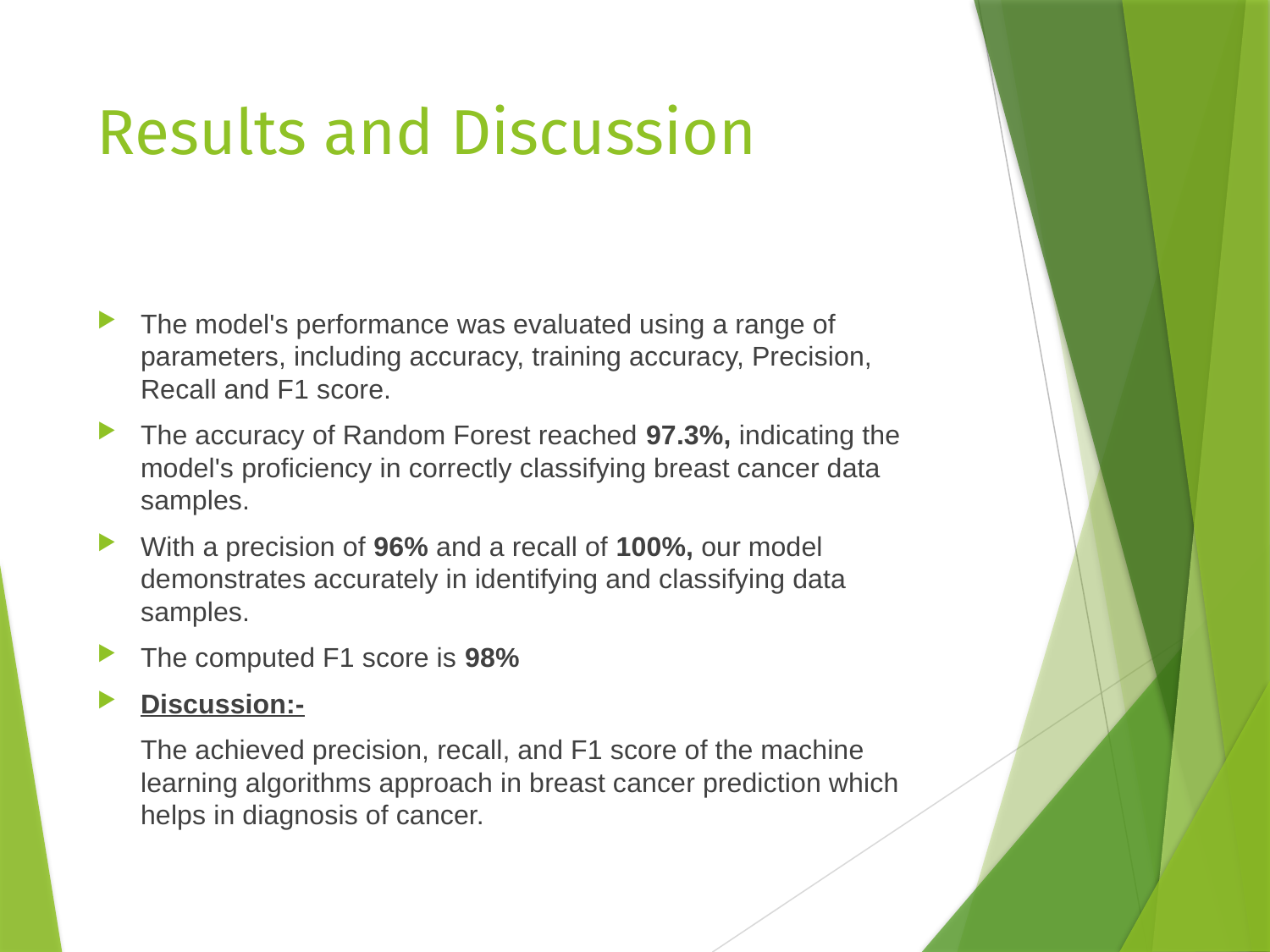

# Results and Discussion
The model's performance was evaluated using a range of parameters, including accuracy, training accuracy, Precision, Recall and F1 score.
The accuracy of Random Forest reached 97.3%, indicating the model's proficiency in correctly classifying breast cancer data samples.
With a precision of 96% and a recall of 100%, our model demonstrates accurately in identifying and classifying data samples.
The computed F1 score is 98%
Discussion:-
      The achieved precision, recall, and F1 score of the machine learning algorithms approach in breast cancer prediction which helps in diagnosis of cancer.